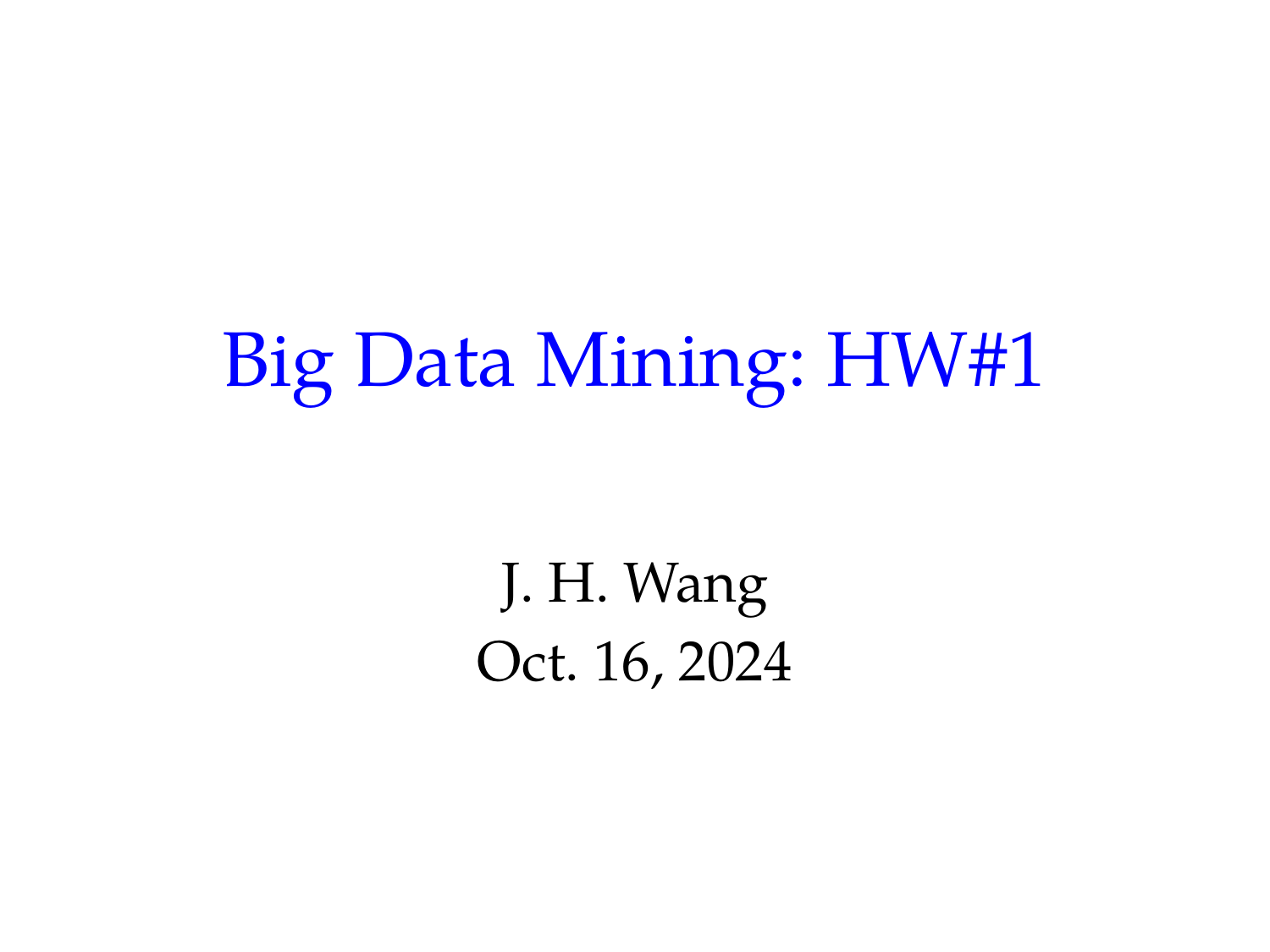

# Big Data Mining: HW#1
J. H. Wang
Oct. 16, 2024